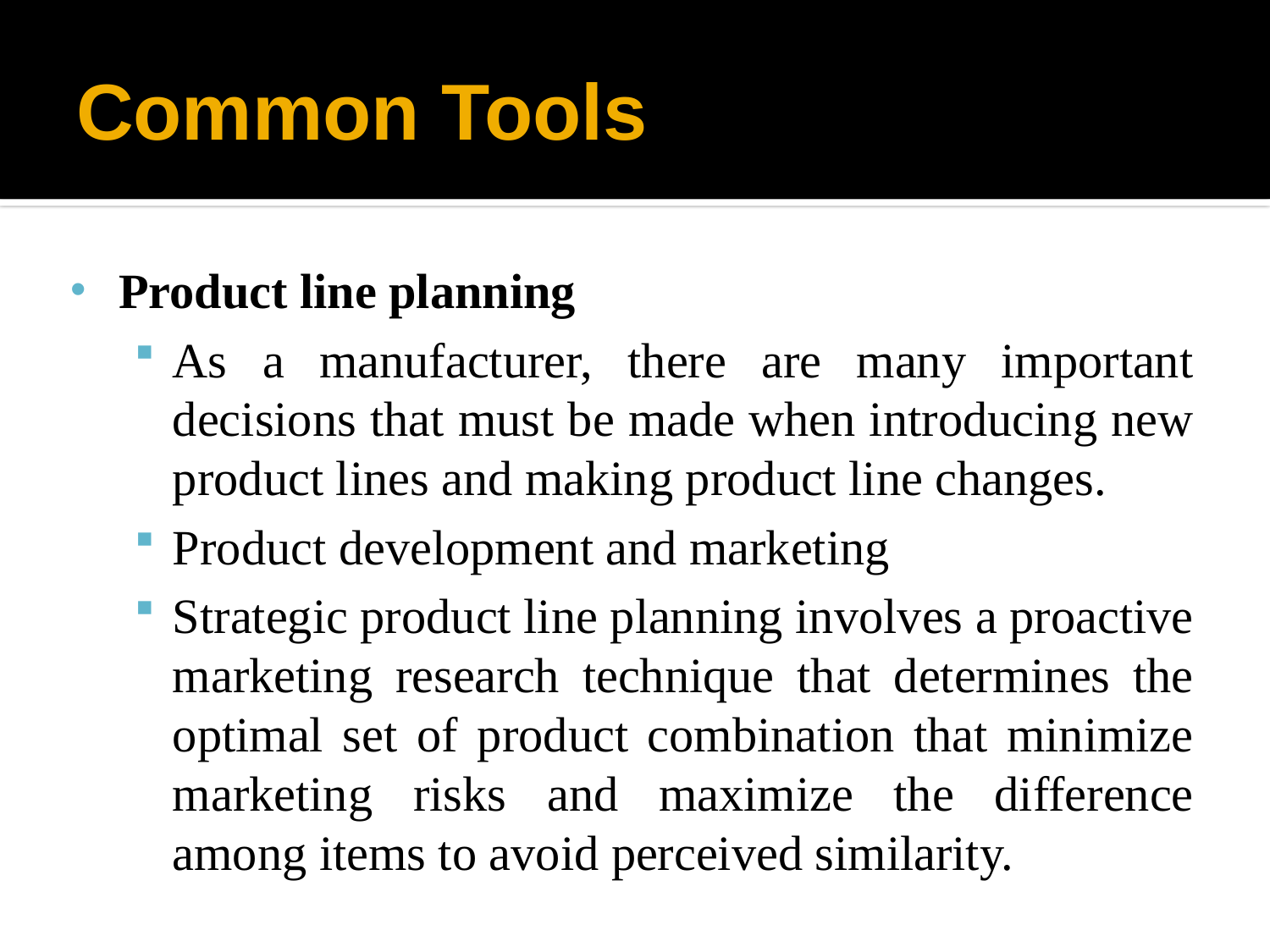

# Common Tools
Product line planning
As a manufacturer, there are many important decisions that must be made when introducing new product lines and making product line changes.
Product development and marketing
Strategic product line planning involves a proactive marketing research technique that determines the optimal set of product combination that minimize marketing risks and maximize the difference among items to avoid perceived similarity.